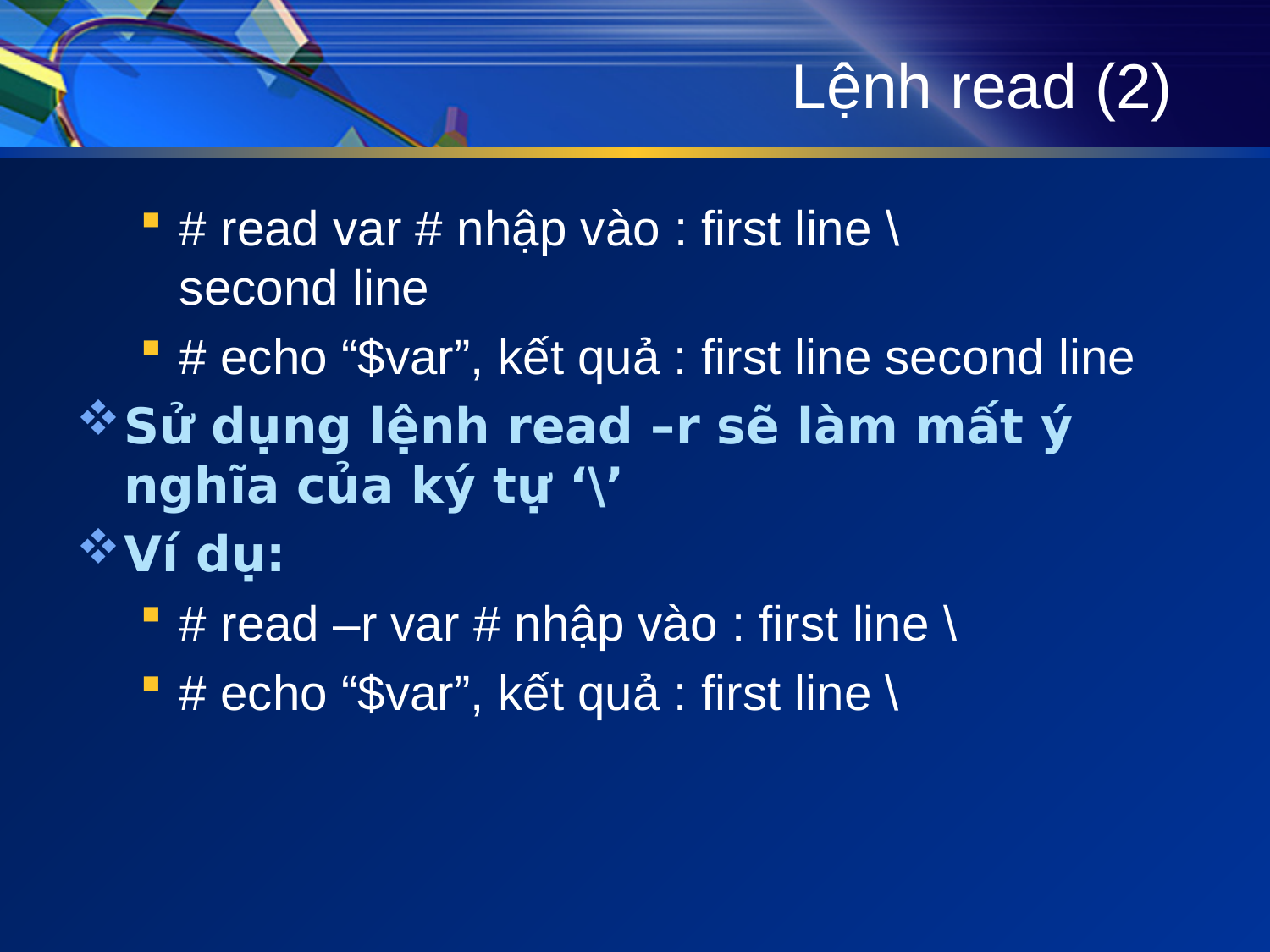

# Lệnh read (2)
# read var # nhập vào : first line \ second line
# echo “$var”, kết quả : first line second line
Sử dụng lệnh read –r sẽ làm mất ý nghĩa của ký tự ‘\’
Ví dụ:
# read –r var # nhập vào : first line \
# echo “$var”, kết quả : first line \